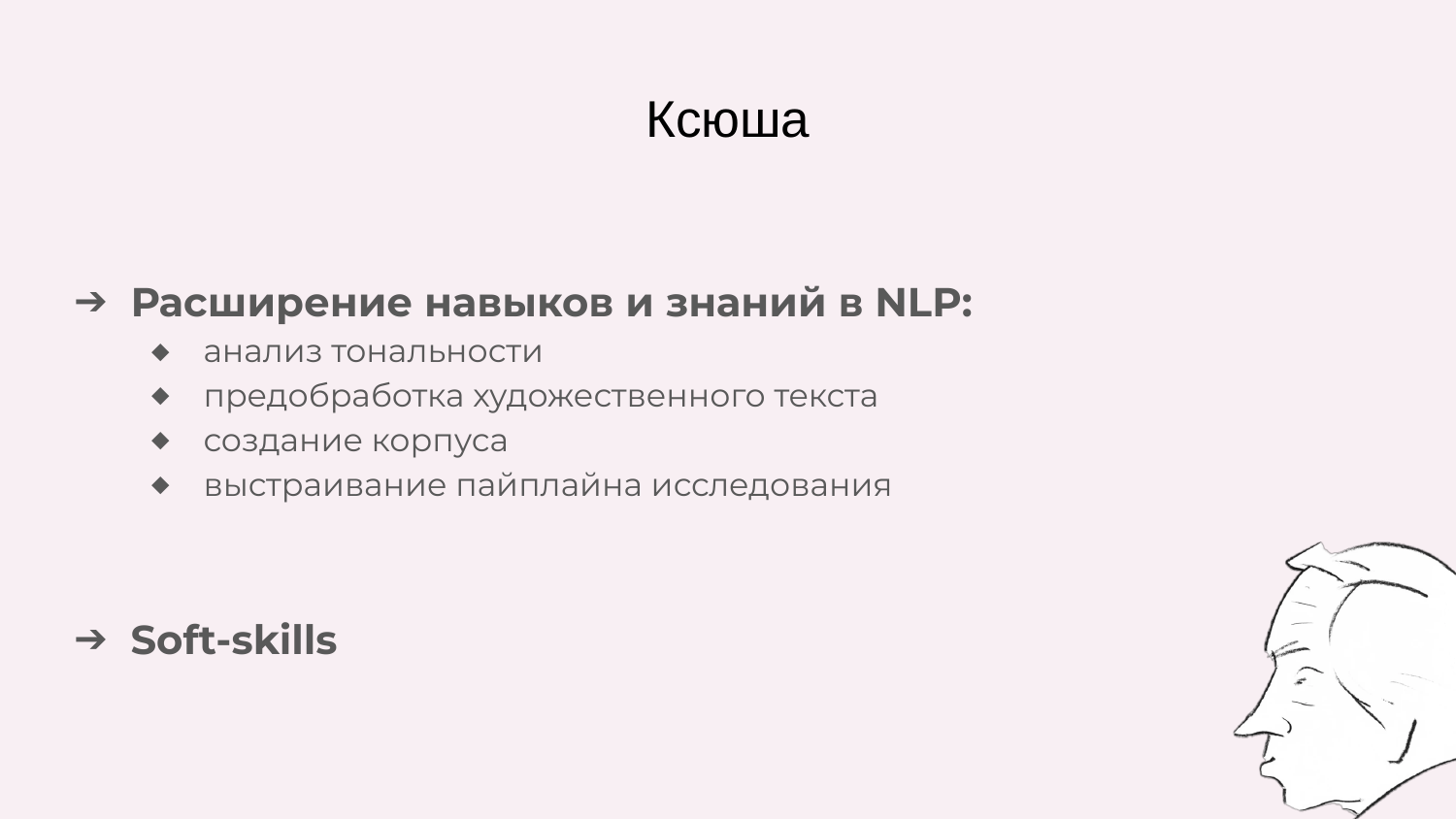

# Ксюша
Расширение навыков и знаний в NLP:
анализ тональности
предобработка художественного текста
создание корпуса
выстраивание пайплайна исследования

Soft-skills